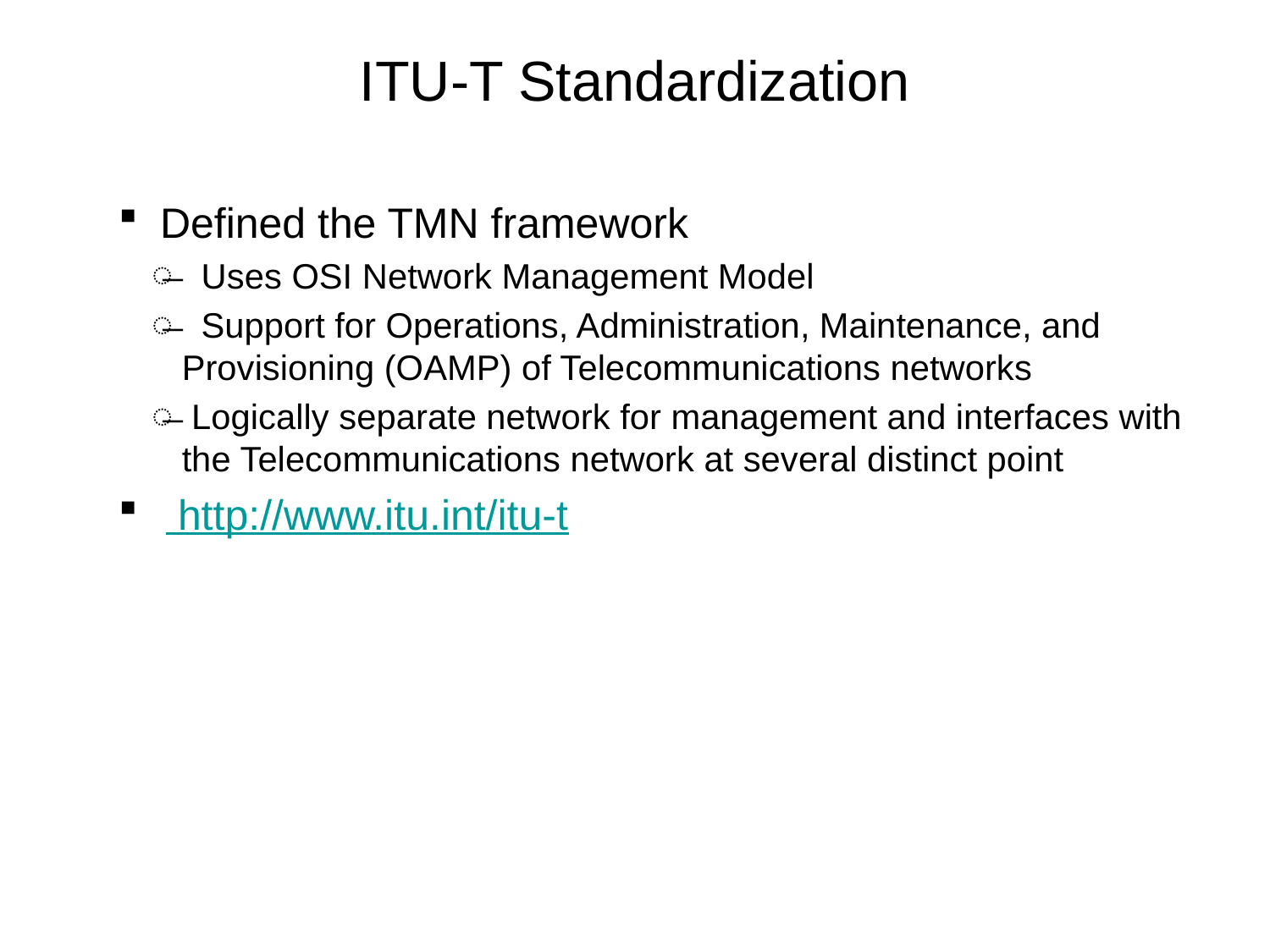

# ITU-T Standardization
 Defined the TMN framework
  Uses OSI Network Management Model
  Support for Operations, Administration, Maintenance, and Provisioning (OAMP) of Telecommunications networks
 Logically separate network for management and interfaces with the Telecommunications network at several distinct point
 http://www.itu.int/itu-t